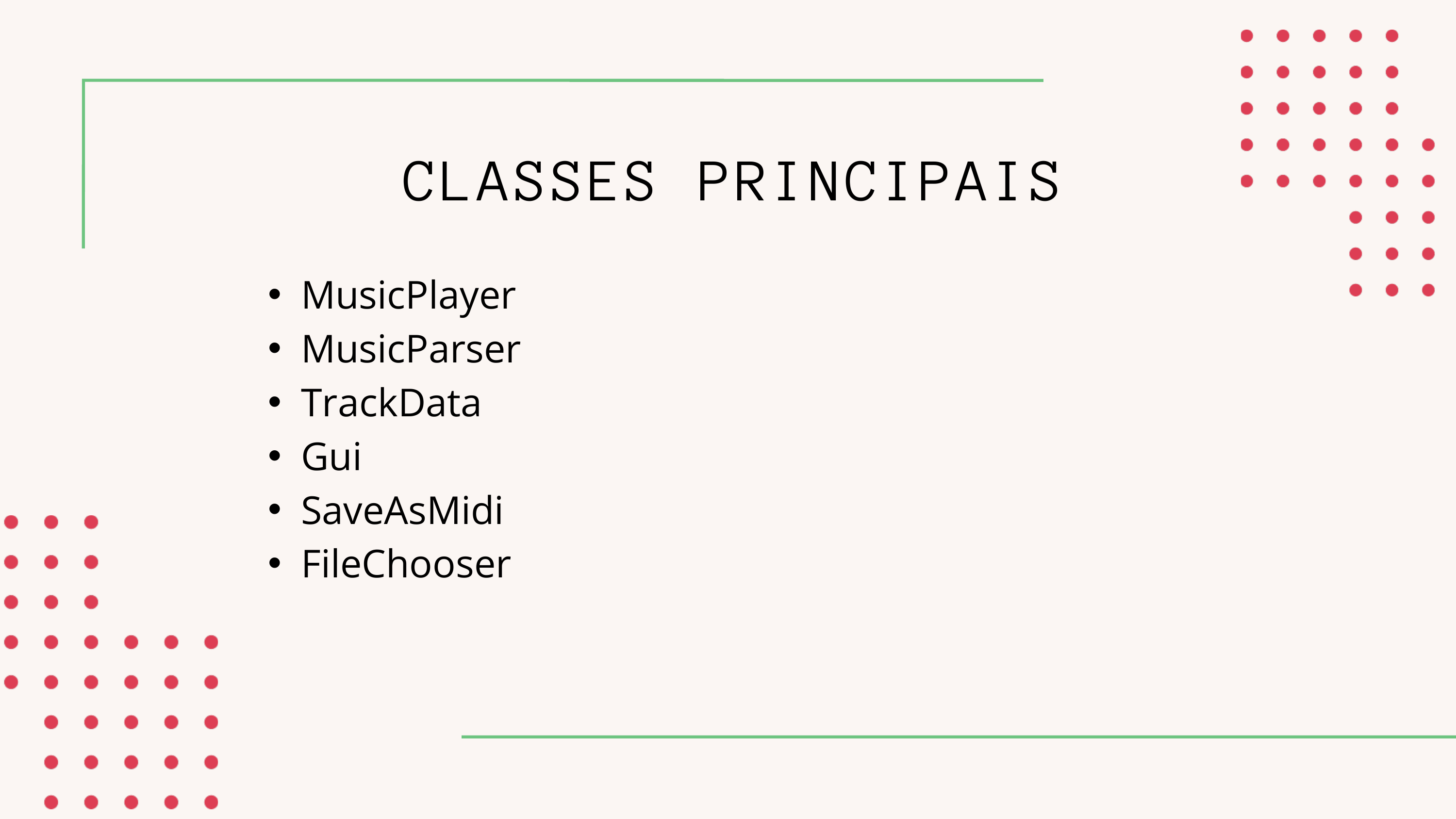

CLASSES PRINCIPAIS

MusicPlayer
MusicParser
TrackData
Gui
SaveAsMidi
FileChooser